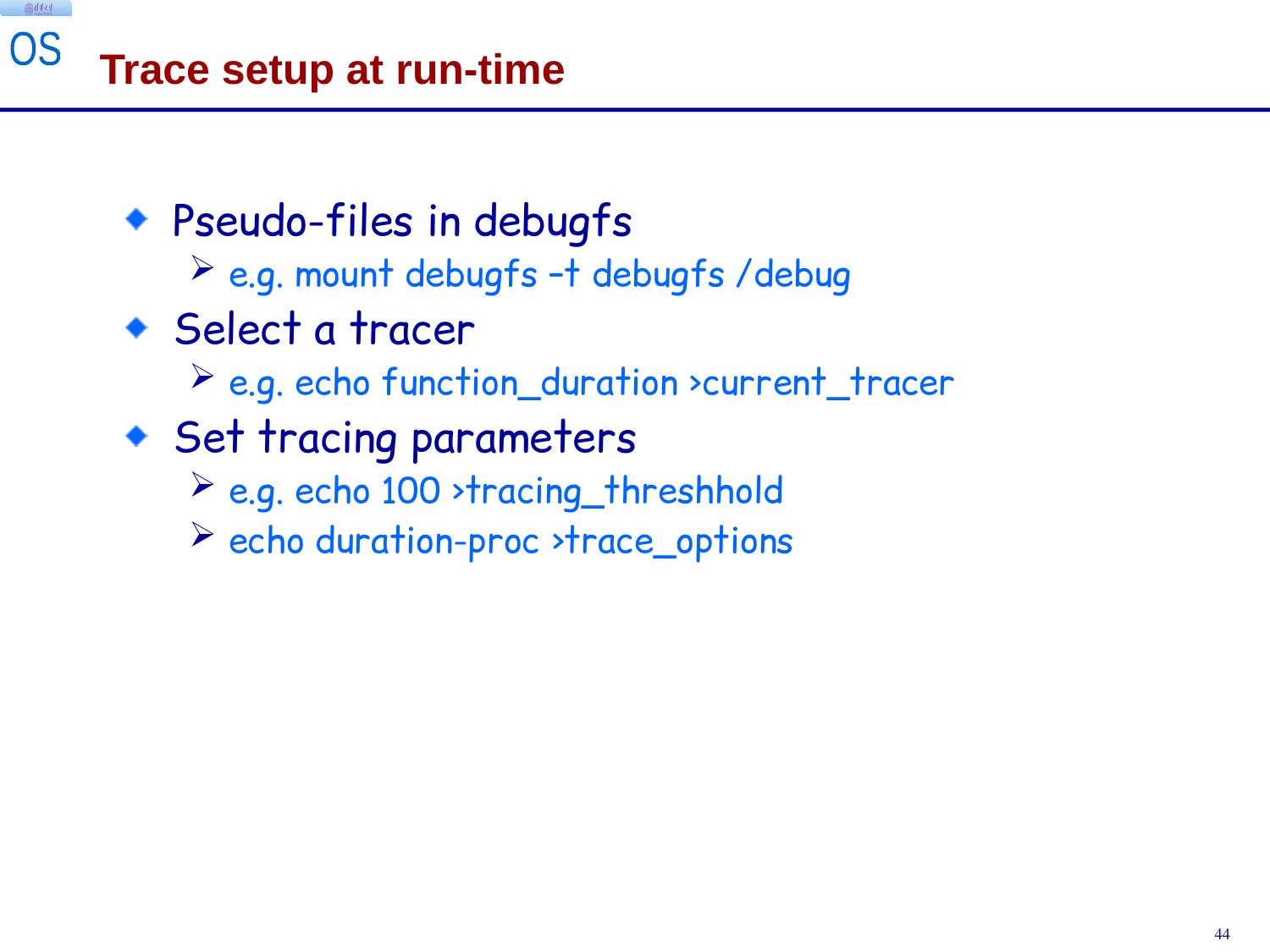

# Trace setup at run-time
Pseudo-files in debugfs
e.g. mount debugfs –t debugfs /debug
Select a tracer
e.g. echo function_duration >current_tracer
Set tracing parameters
e.g. echo 100 >tracing_threshhold
echo duration-proc >trace_options